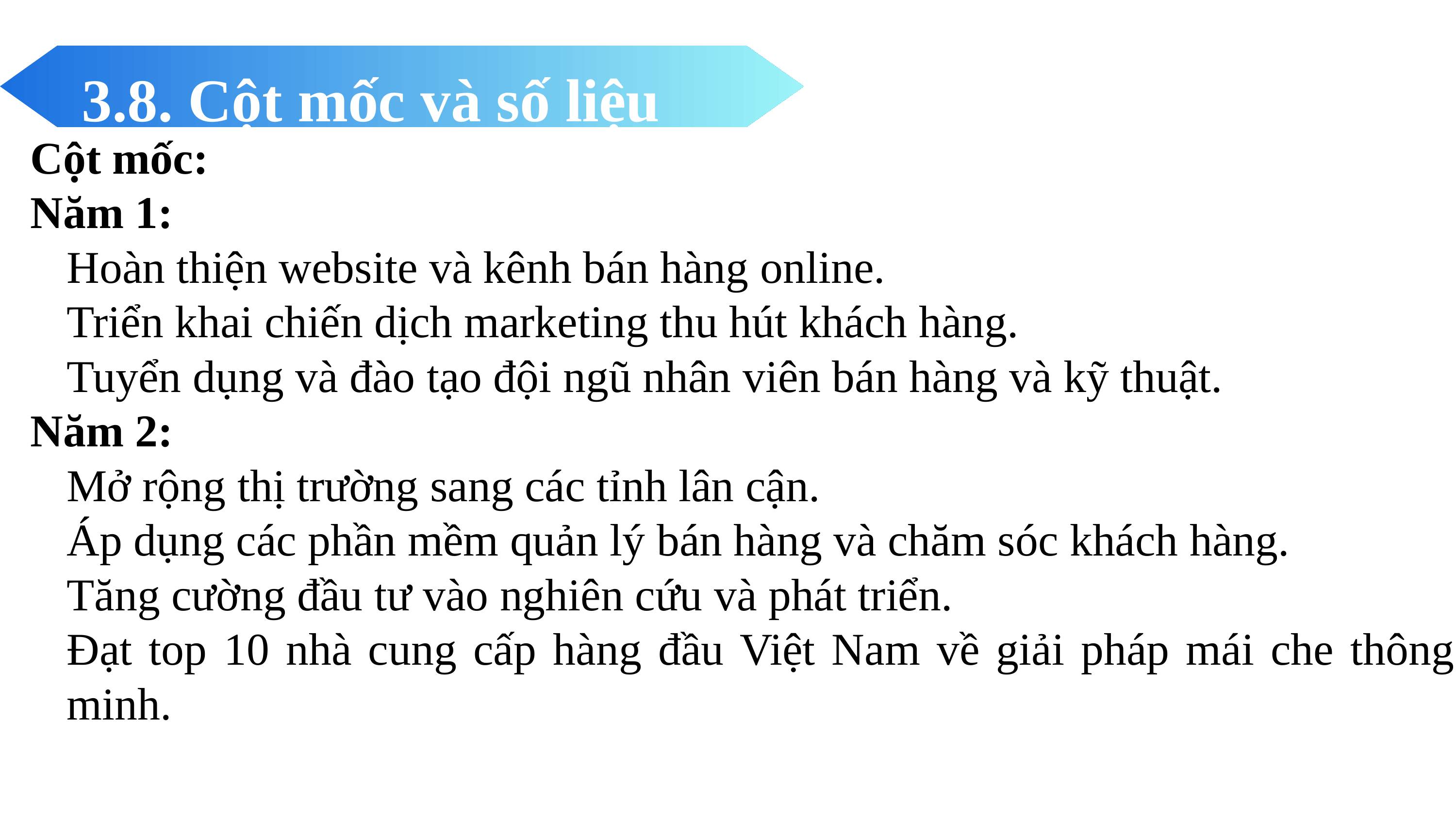

3.8. Cột mốc và số liệu

Cột mốc:
Năm 1:
Hoàn thiện website và kênh bán hàng online.
Triển khai chiến dịch marketing thu hút khách hàng.
Tuyển dụng và đào tạo đội ngũ nhân viên bán hàng và kỹ thuật.
Năm 2:
Mở rộng thị trường sang các tỉnh lân cận.
Áp dụng các phần mềm quản lý bán hàng và chăm sóc khách hàng.
Tăng cường đầu tư vào nghiên cứu và phát triển.
Đạt top 10 nhà cung cấp hàng đầu Việt Nam về giải pháp mái che thông minh.